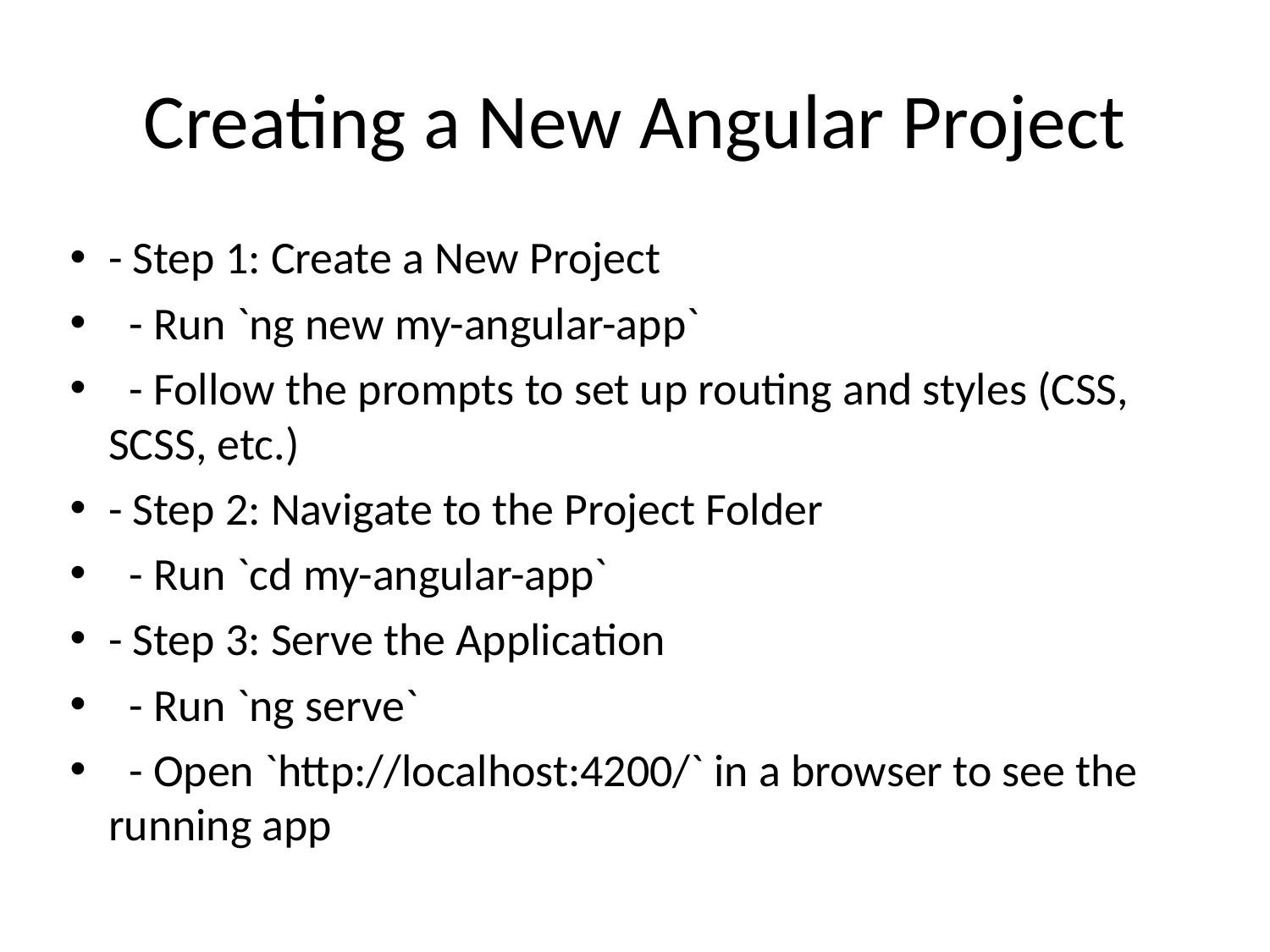

# Creating a New Angular Project
- Step 1: Create a New Project
  - Run `ng new my-angular-app`
  - Follow the prompts to set up routing and styles (CSS, SCSS, etc.)
- Step 2: Navigate to the Project Folder
  - Run `cd my-angular-app`
- Step 3: Serve the Application
  - Run `ng serve`
  - Open `http://localhost:4200/` in a browser to see the running app